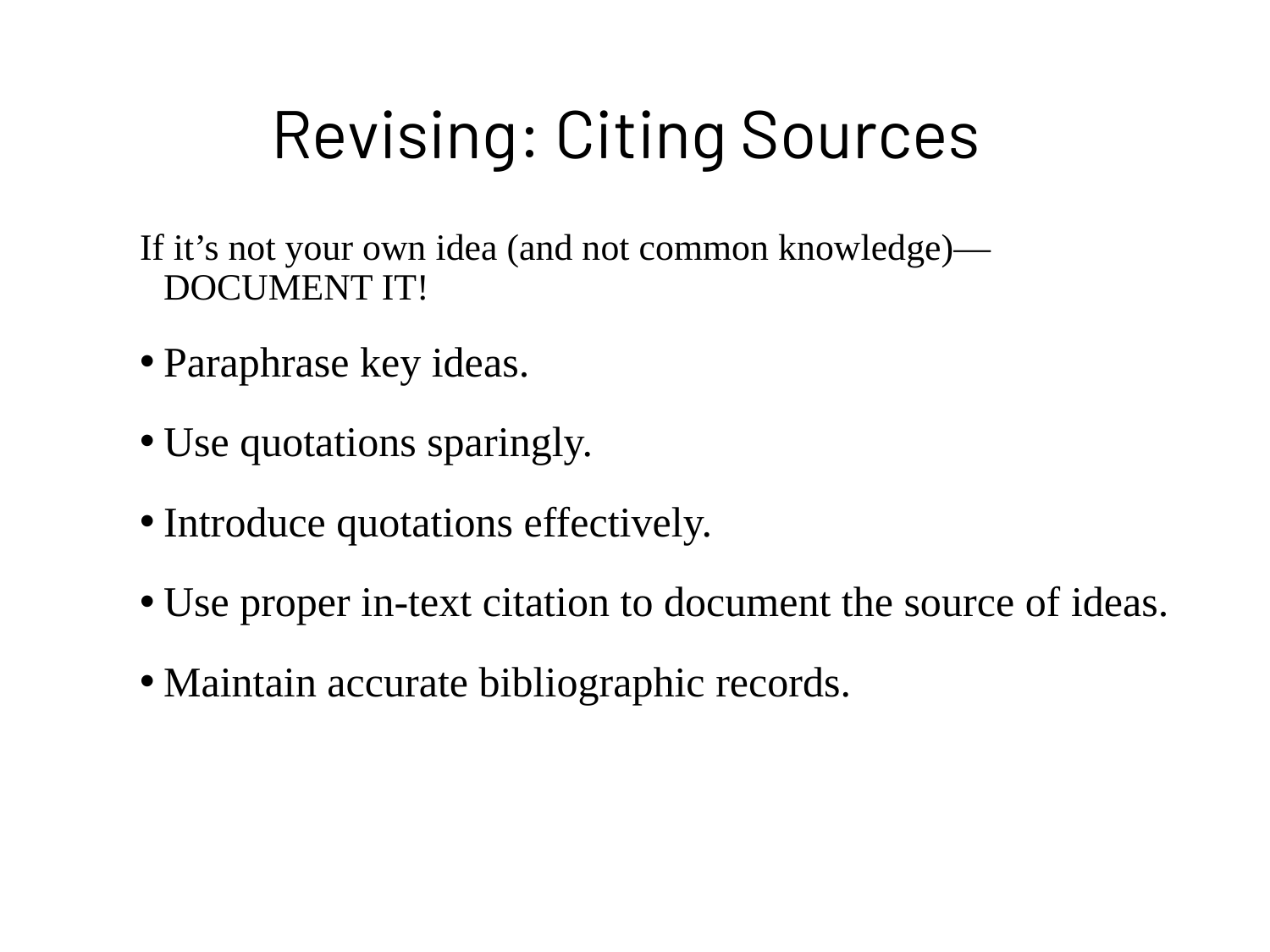

# Revising: Citing Sources
If it’s not your own idea (and not common knowledge)—DOCUMENT IT!
Paraphrase key ideas.
Use quotations sparingly.
Introduce quotations effectively.
Use proper in-text citation to document the source of ideas.
Maintain accurate bibliographic records.